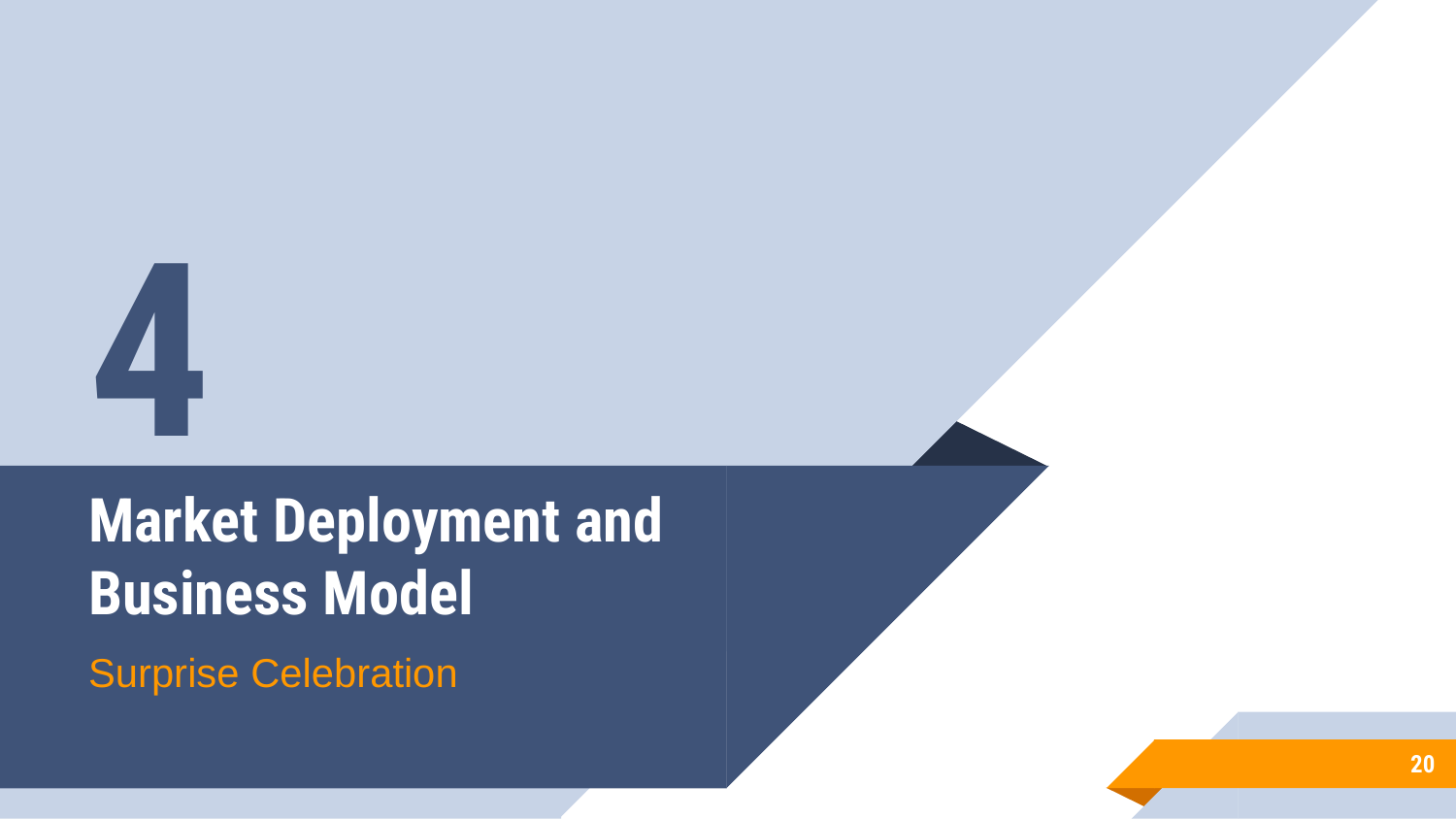

4
# Market Deployment and Business Model
Surprise Celebration
20